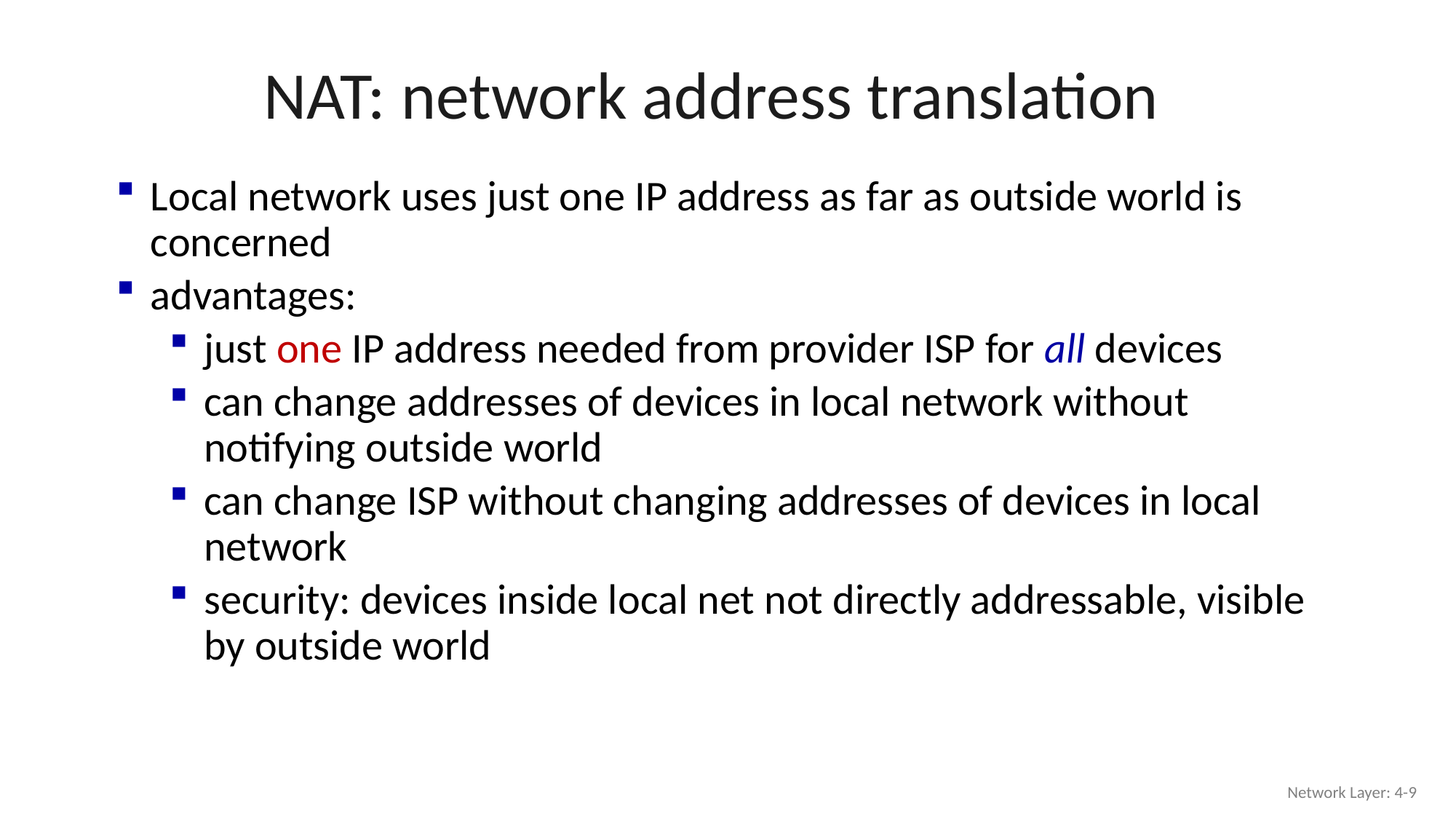

# NAT: network address translation
Local network uses just one IP address as far as outside world is concerned
advantages:
just one IP address needed from provider ISP for all devices
can change addresses of devices in local network without notifying outside world
can change ISP without changing addresses of devices in local network
security: devices inside local net not directly addressable, visible by outside world

Network Layer: 4-9